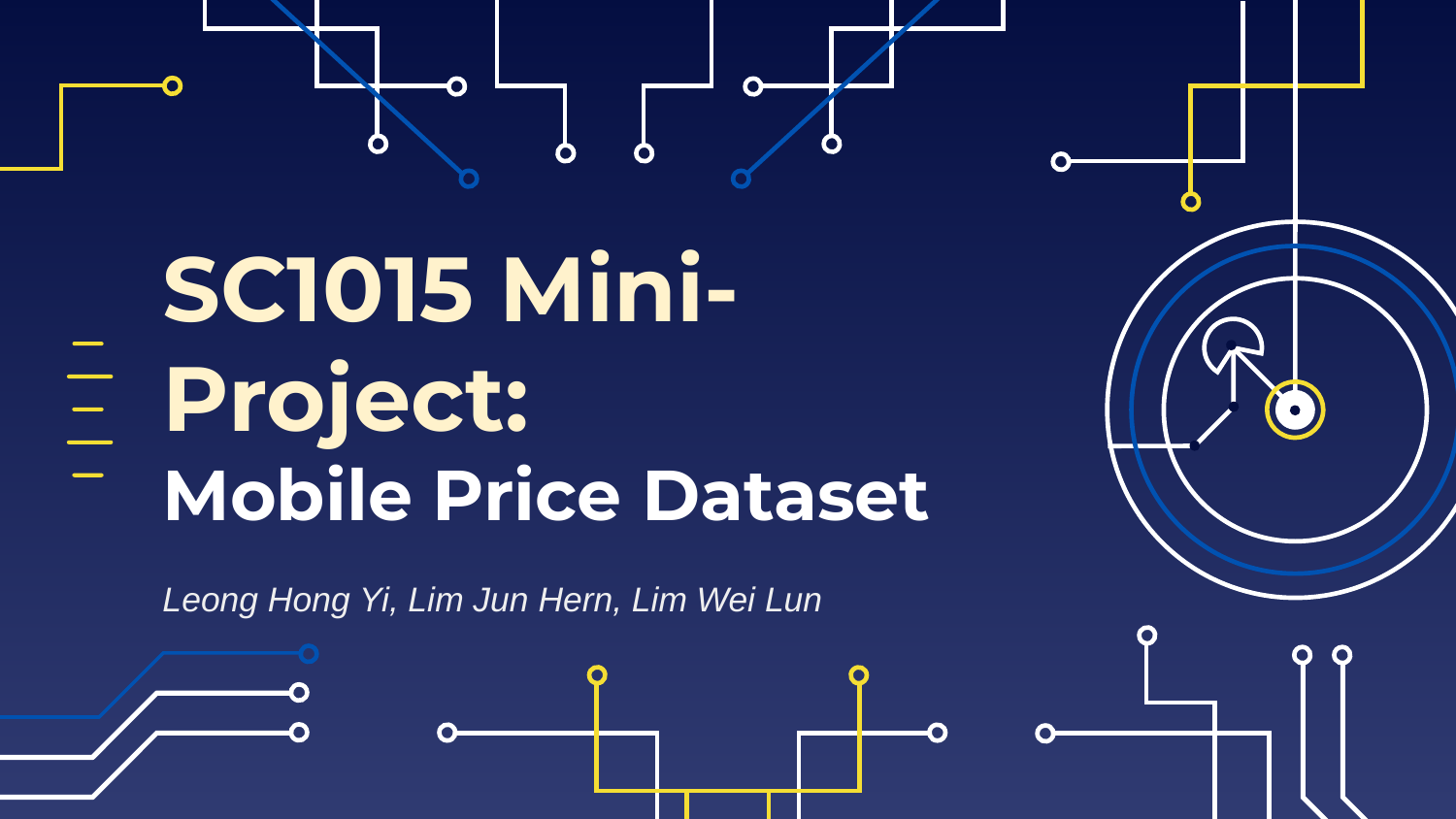

# SC1015 Mini-Project: Mobile Price Dataset
Leong Hong Yi, Lim Jun Hern, Lim Wei Lun